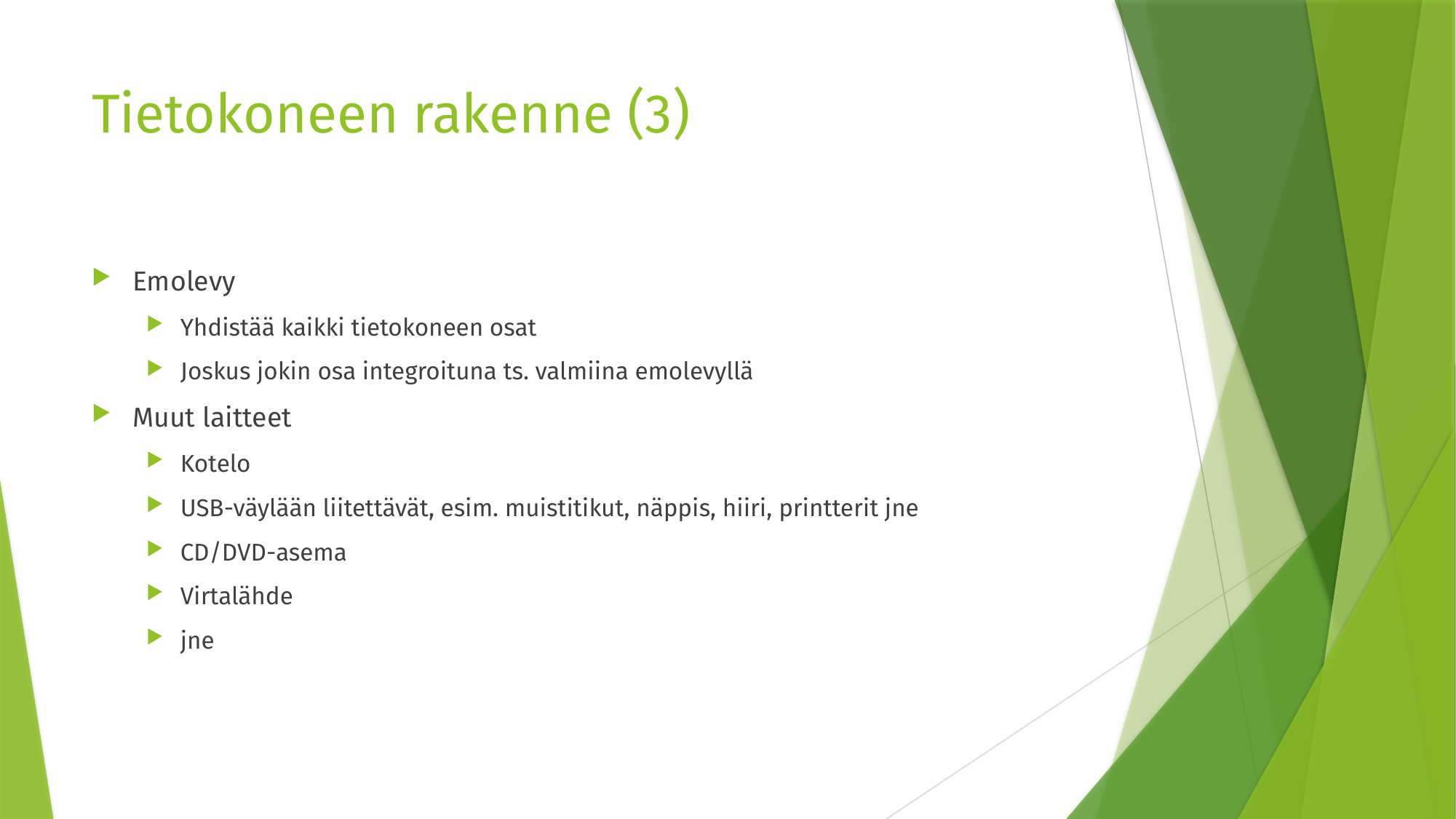

# Tietokoneen rakenne (3)
Emolevy
Yhdistää kaikki tietokoneen osat
Joskus jokin osa integroituna ts. valmiina emolevyllä
Muut laitteet
Kotelo
USB-väylään liitettävät, esim. muistitikut, näppis, hiiri, printterit jne
CD/DVD-asema
Virtalähde
jne